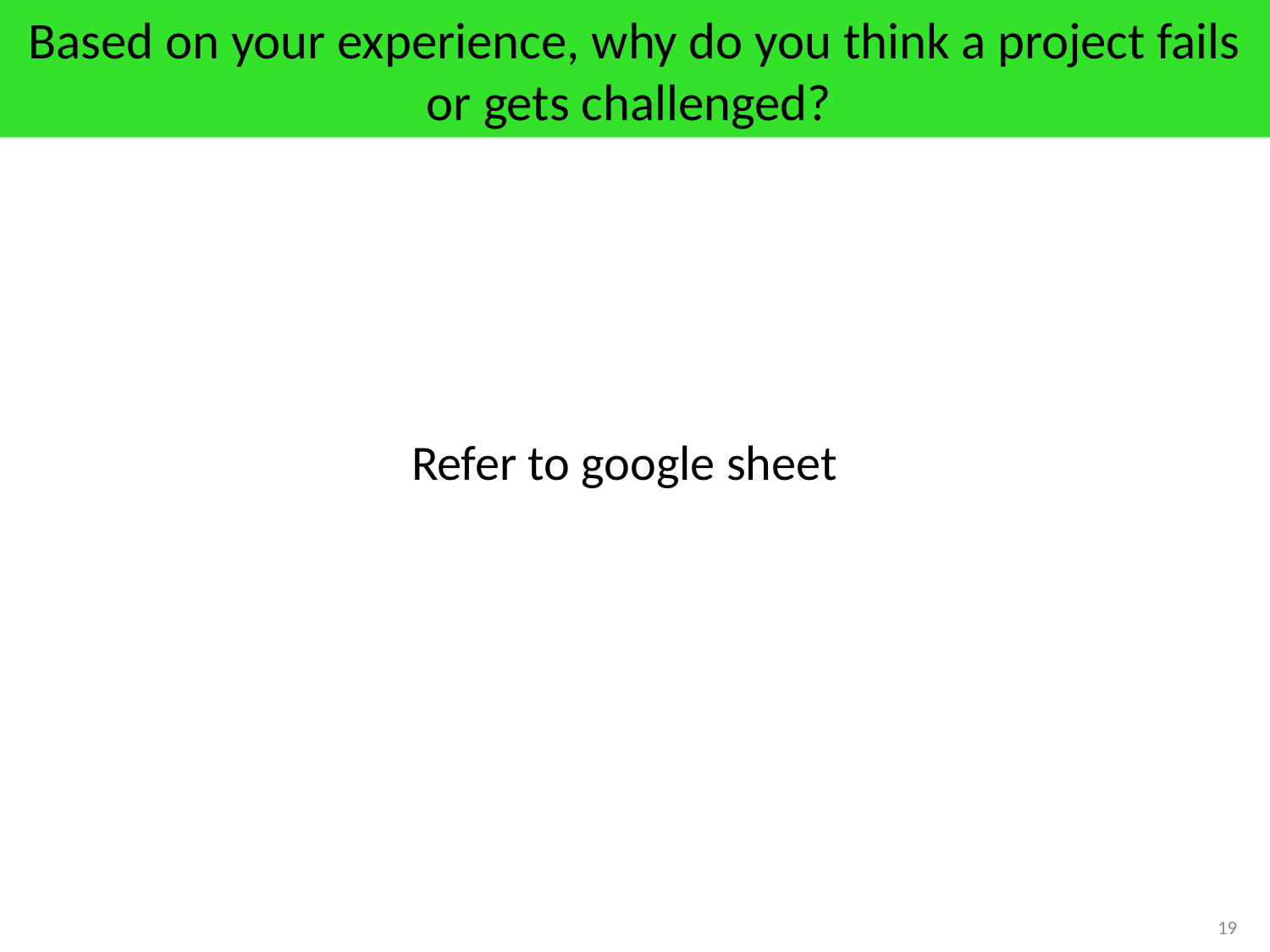

# Based on your experience, why do you think a project fails or gets challenged?

Refer to google sheet
19